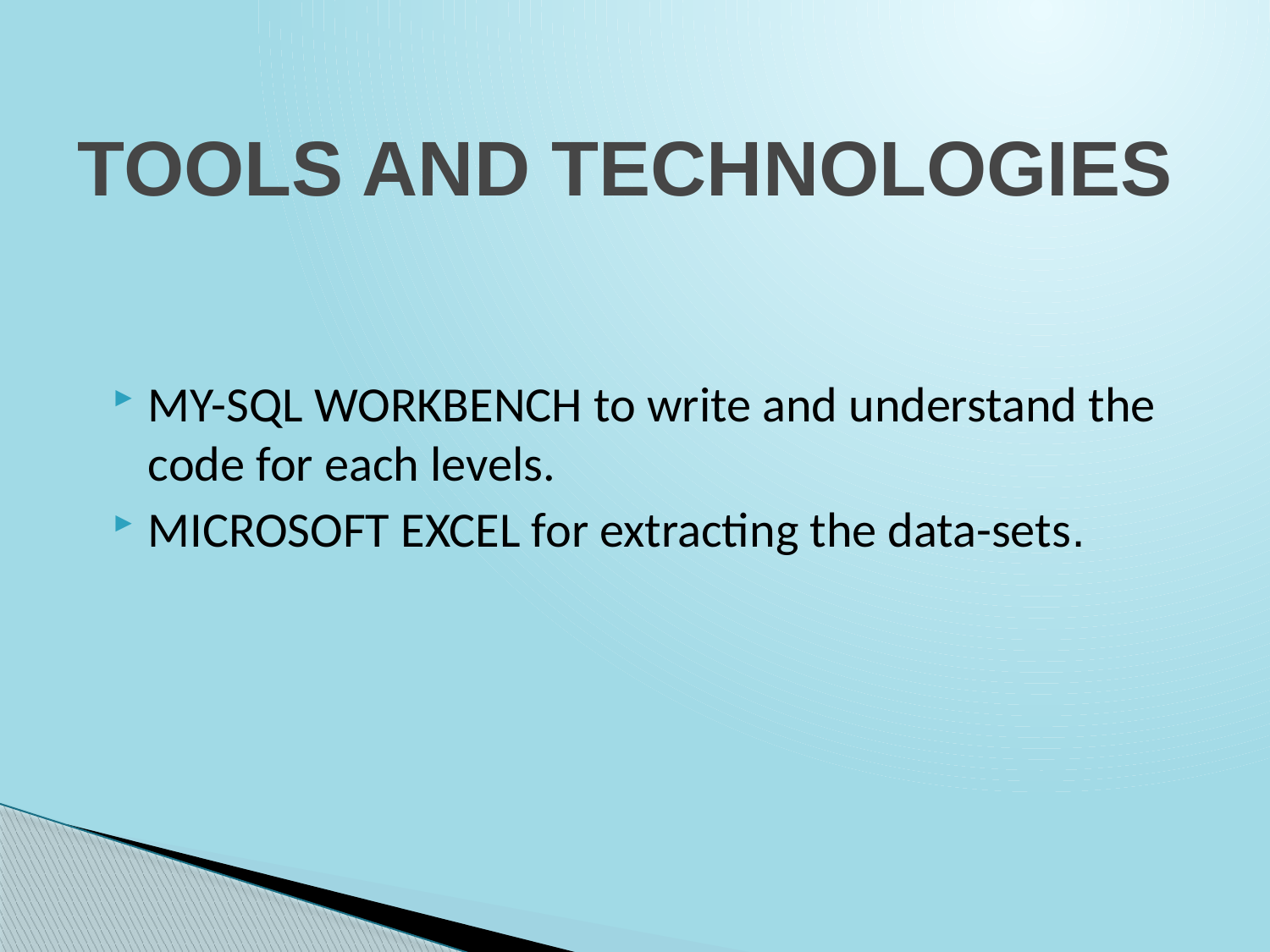

# TOOLS AND TECHNOLOGIES
MY-SQL WORKBENCH to write and understand the code for each levels.
MICROSOFT EXCEL for extracting the data-sets.